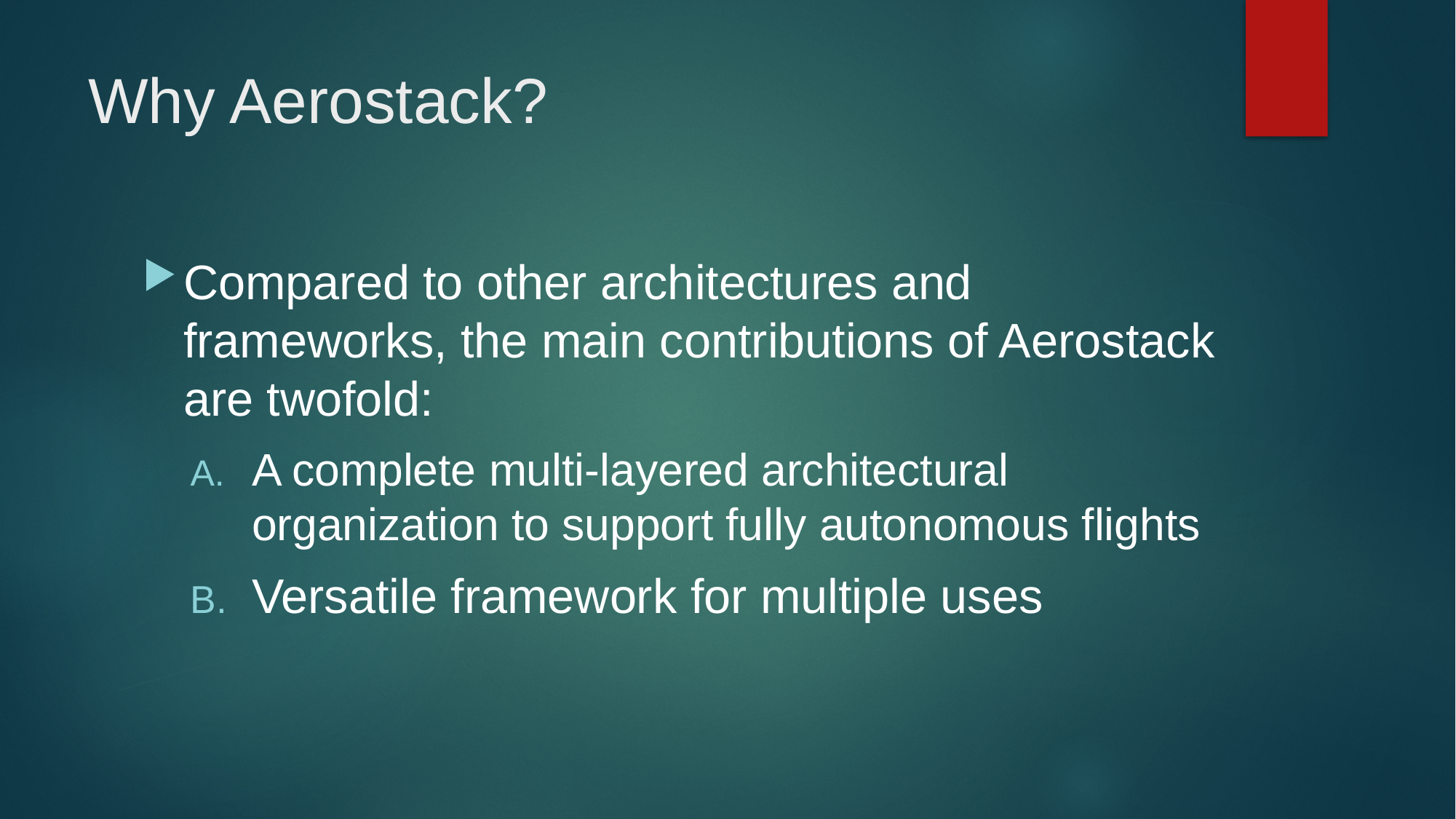

# Why Aerostack?
Compared to other architectures and frameworks, the main contributions of Aerostack are twofold:
A complete multi-layered architectural organization to support fully autonomous flights
Versatile framework for multiple uses